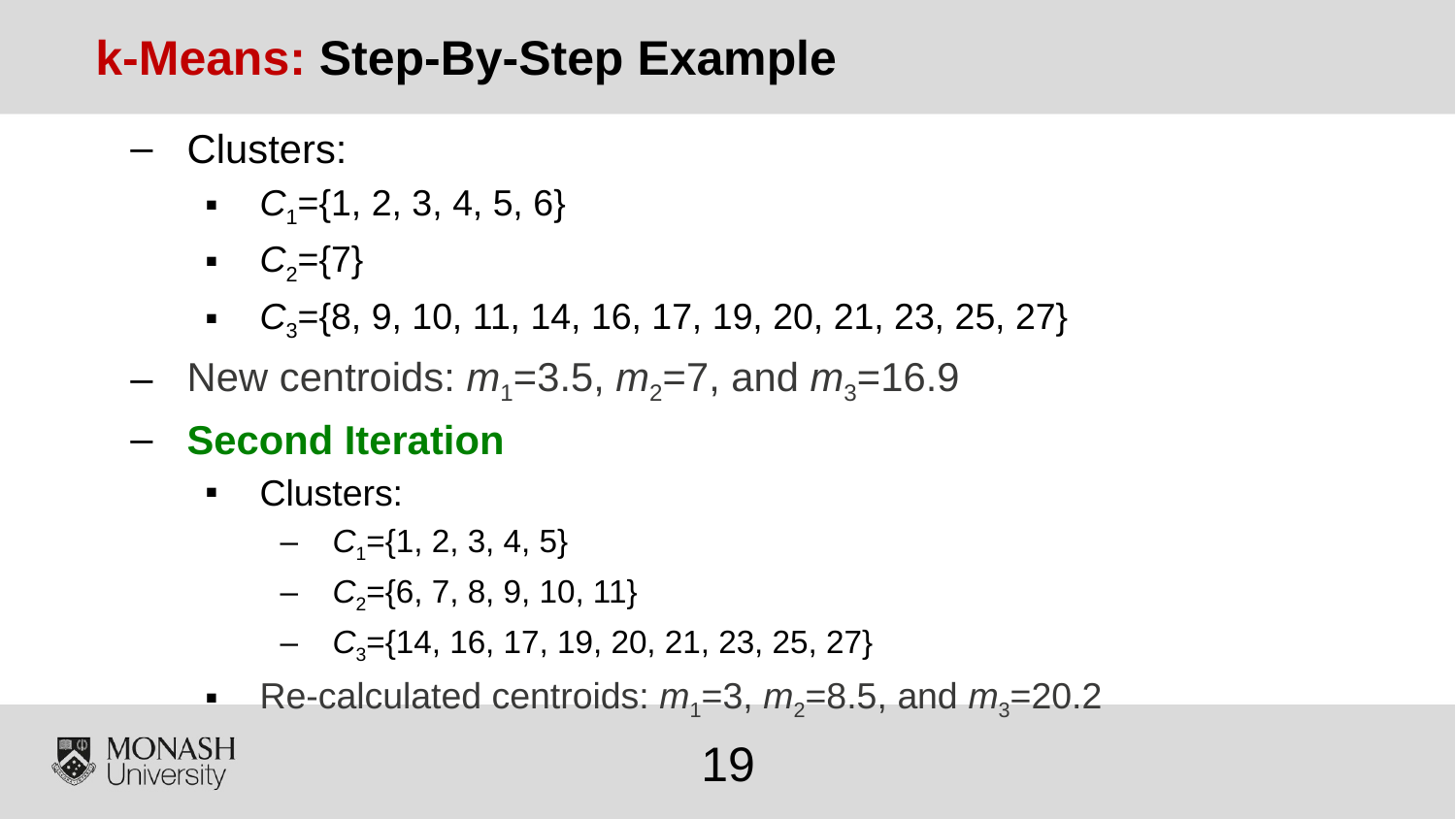

k-Means: Step-By-Step Example
Clusters:
C1={1, 2, 3, 4, 5, 6}
C2={7}
C3={8, 9, 10, 11, 14, 16, 17, 19, 20, 21, 23, 25, 27}
New centroids: m1=3.5, m2=7, and m3=16.9
Second Iteration
Clusters:
C1={1, 2, 3, 4, 5}
C2={6, 7, 8, 9, 10, 11}
C3={14, 16, 17, 19, 20, 21, 23, 25, 27}
Re-calculated centroids: m1=3, m2=8.5, and m3=20.2